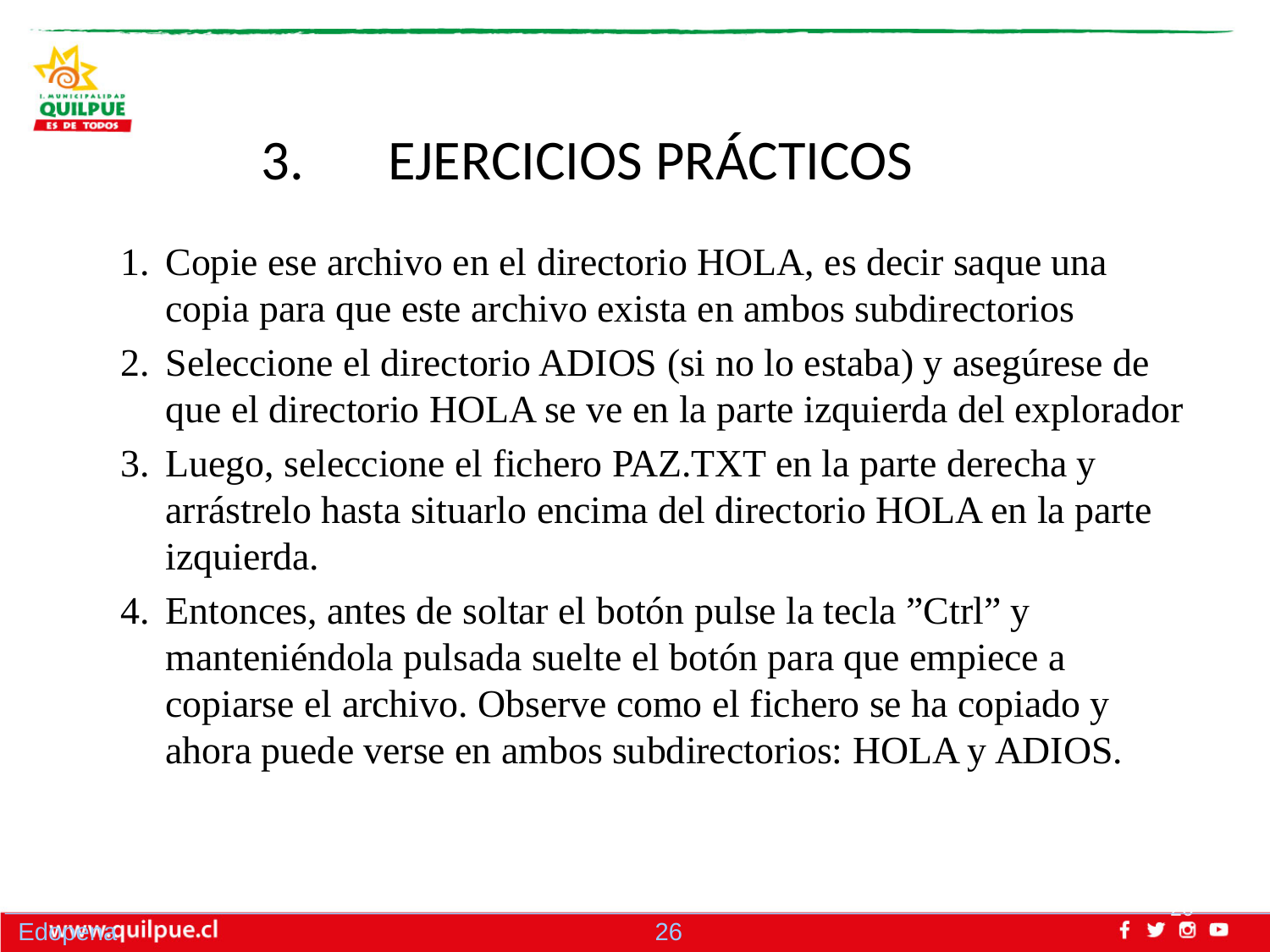

# 3.	EJERCICIOS PRÁCTICOS
Copie ese archivo en el directorio HOLA, es decir saque una copia para que este archivo exista en ambos subdirectorios
Seleccione el directorio ADIOS (si no lo estaba) y asegúrese de que el directorio HOLA se ve en la parte izquierda del explorador
Luego, seleccione el fichero PAZ.TXT en la parte derecha y arrástrelo hasta situarlo encima del directorio HOLA en la parte izquierda.
Entonces, antes de soltar el botón pulse la tecla ”Ctrl” y manteniéndola pulsada suelte el botón para que empiece a copiarse el archivo. Observe como el fichero se ha copiado y ahora puede verse en ambos subdirectorios: HOLA y ADIOS.

26
Edopena                                                                             26